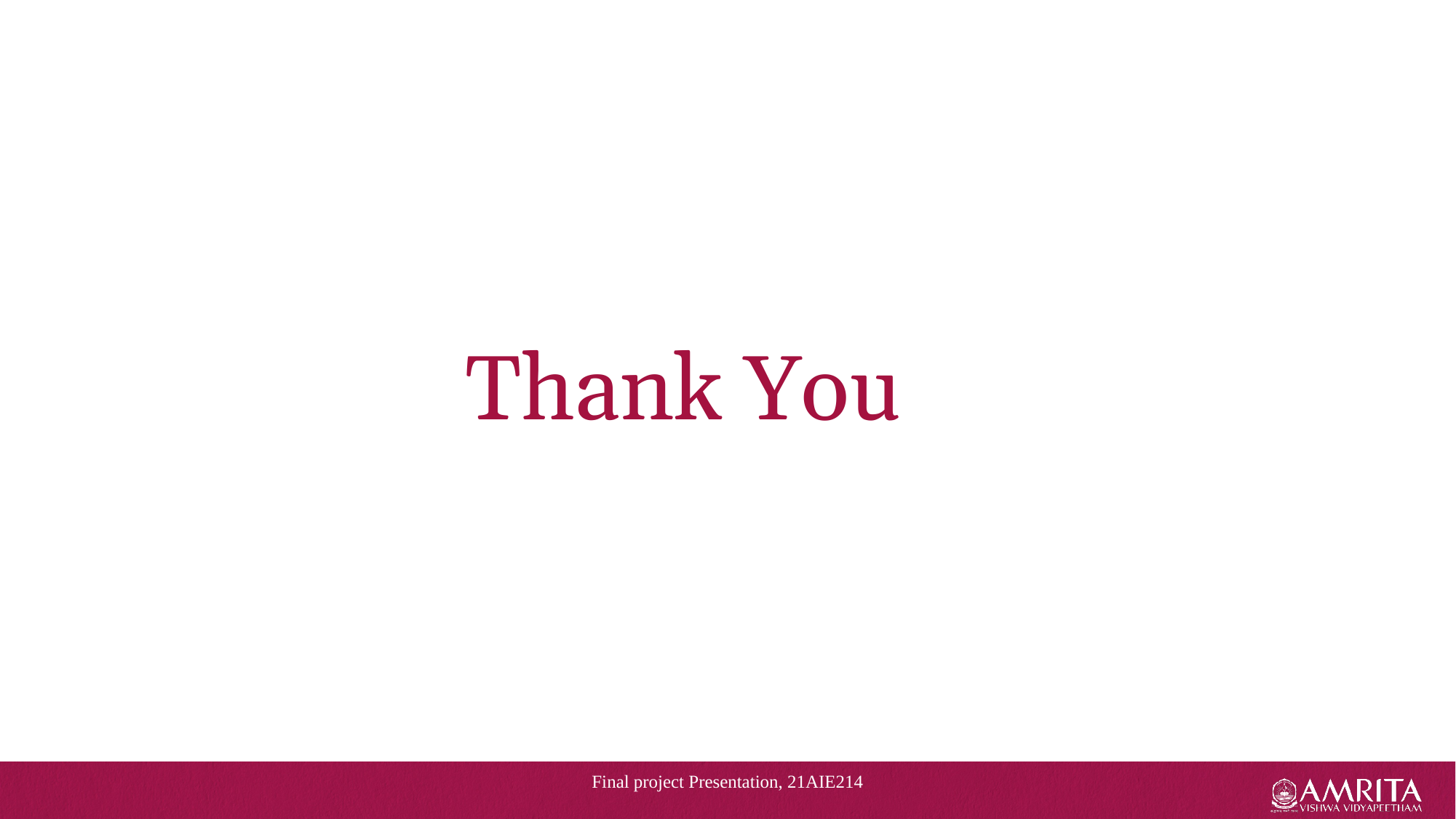

# Thank You
Final project Presentation, 21AIE214